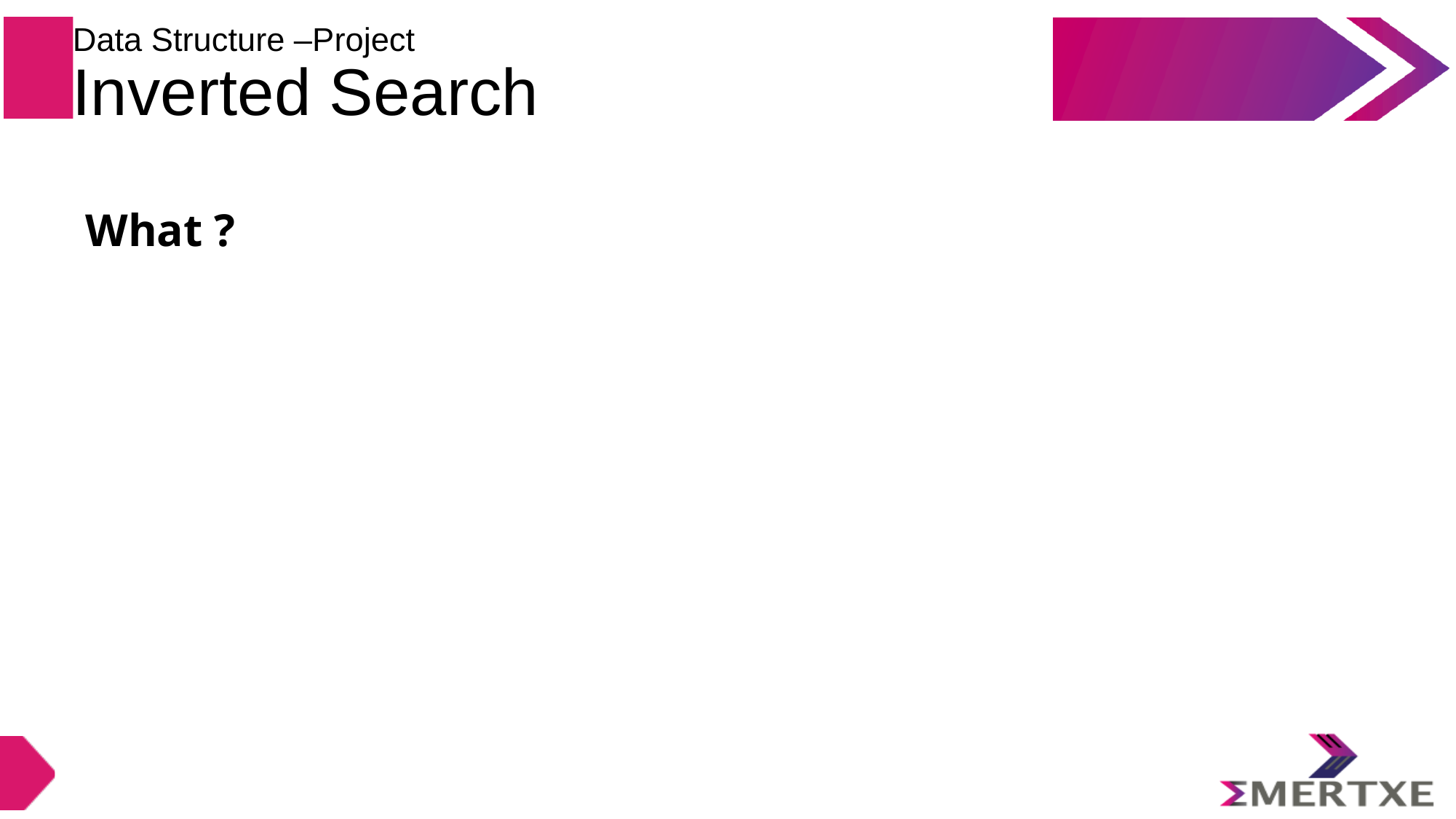

Data Structure –Project
Inverted Search
What ?